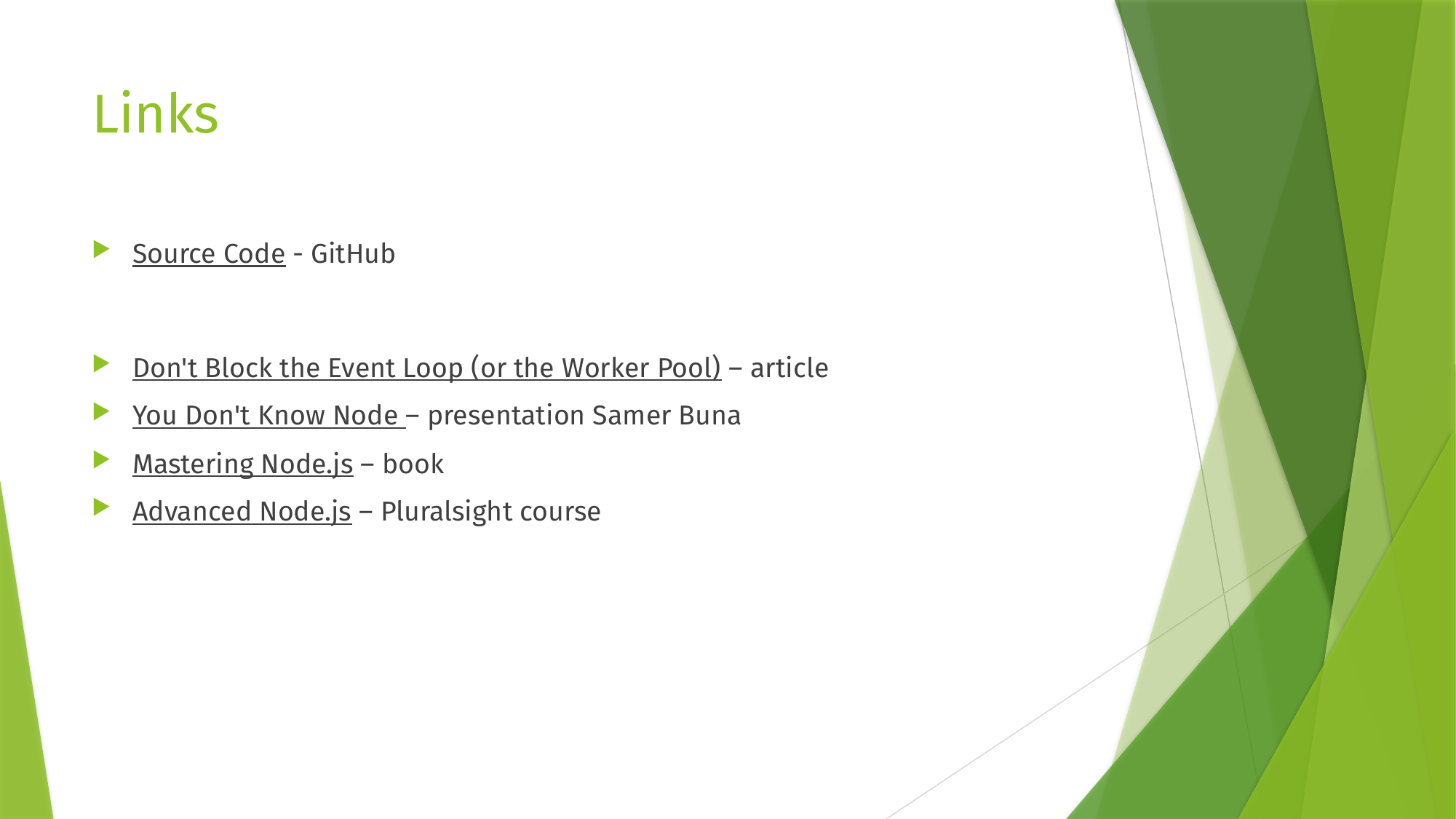

# Links
Source Code - GitHub
Don't Block the Event Loop (or the Worker Pool) – article
You Don't Know Node – presentation Samer Buna
Mastering Node.js – book
Advanced Node.js – Pluralsight course